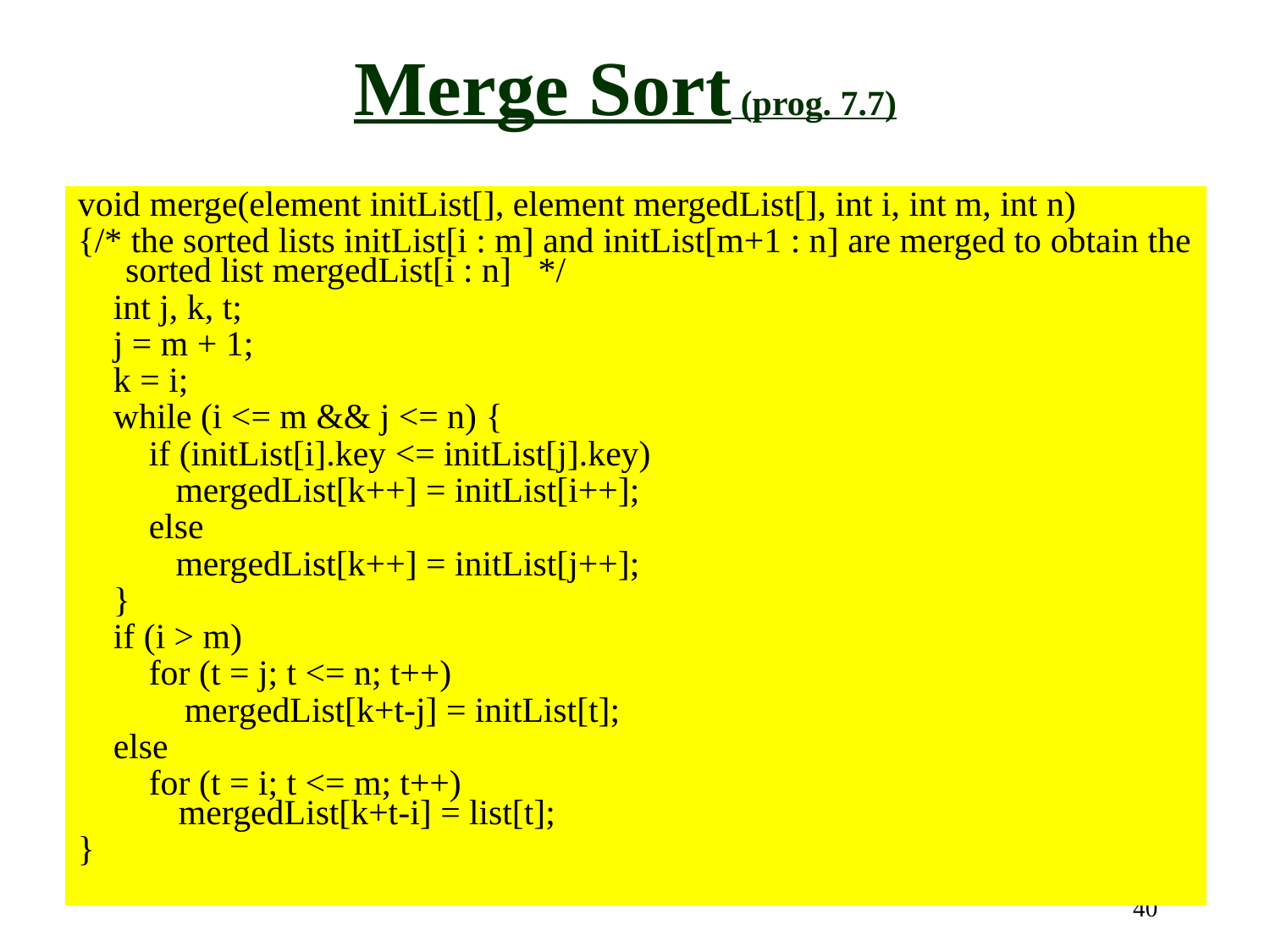

Merge Sort (prog. 7.7)
void merge(element initList[], element mergedList[], int i, int m, int n)
{/* the sorted lists initList[i : m] and initList[m+1 : n] are merged to obtain the sorted list mergedList[i : n]   */
    int j, k, t;
    j = m + 1;
    k = i;
    while (i <= m && j <= n) {
        if (initList[i].key <= initList[j].key)
           mergedList[k++] = initList[i++];
        else
           mergedList[k++] = initList[j++];
    }
    if (i > m)
        for (t = j; t <= n; t++)
            mergedList[k+t-j] = initList[t];
    else
        for (t = i; t <= m; t++)
      mergedList[k+t-i] = list[t];
}
40